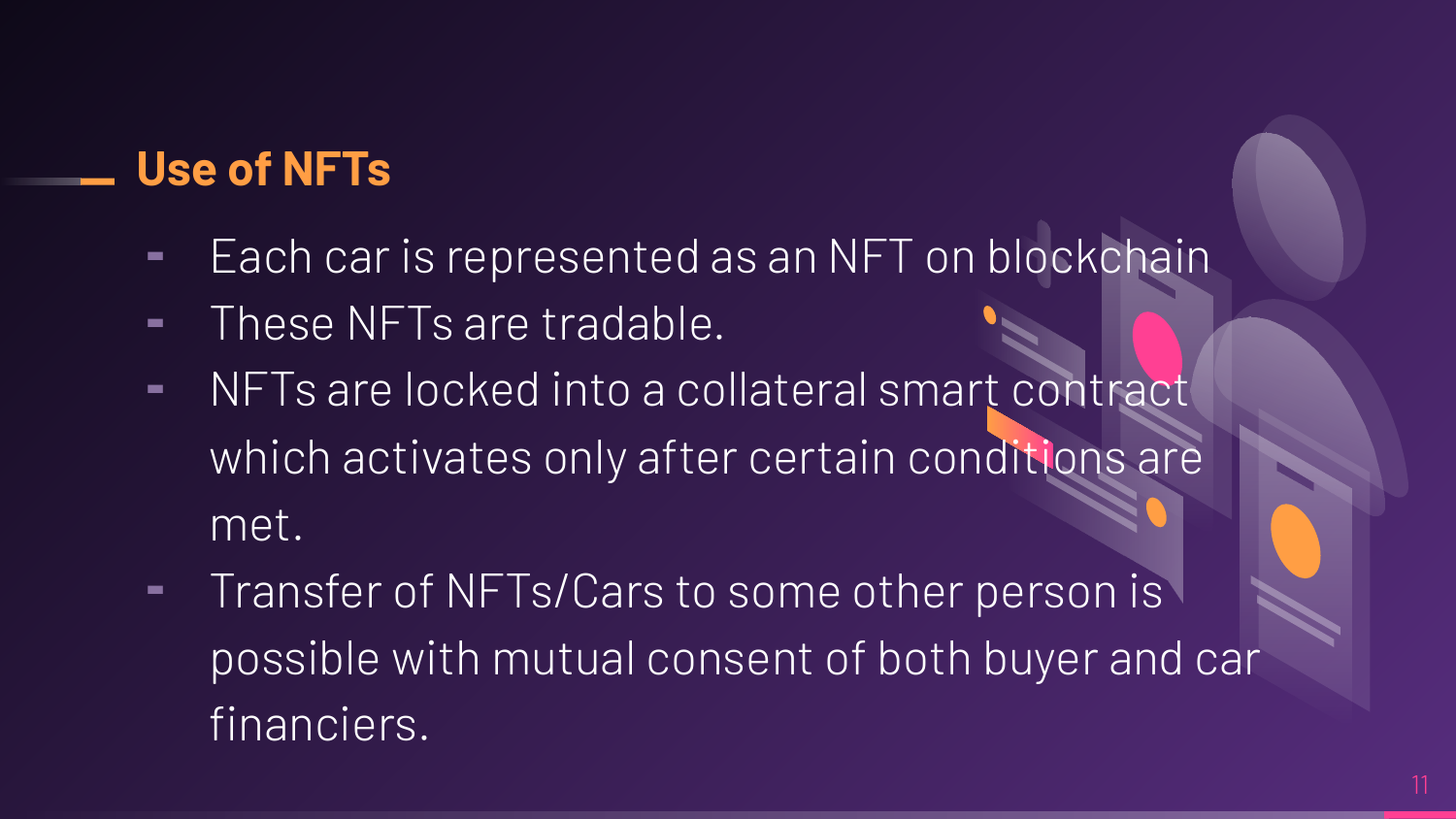

# Use of NFTs
Each car is represented as an NFT on blockchain
These NFTs are tradable.
NFTs are locked into a collateral smart contract which activates only after certain conditions are met.
Transfer of NFTs/Cars to some other person is possible with mutual consent of both buyer and car financiers.
11